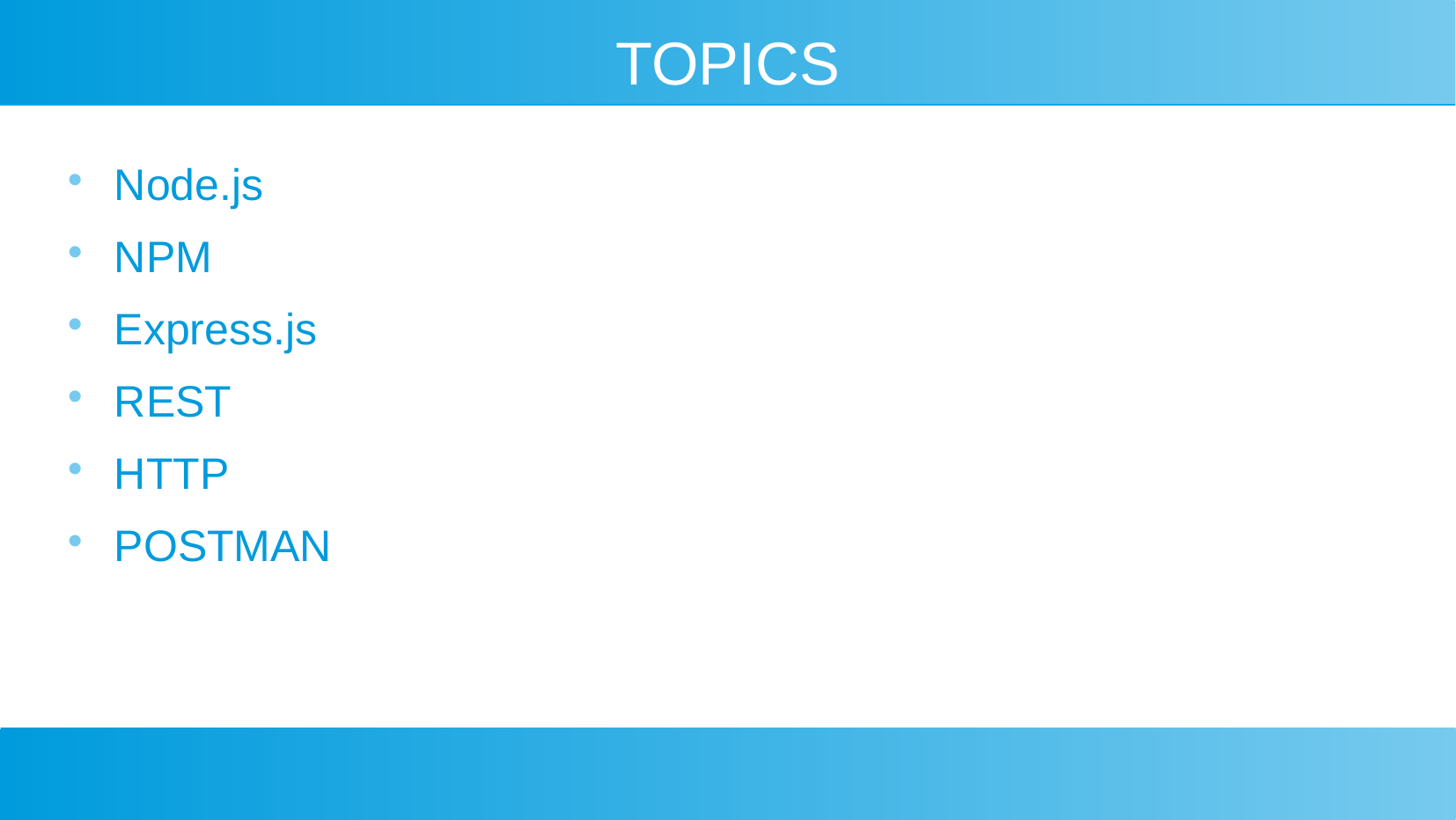

# TOPICS
Node.js
NPM
Express.js
REST
HTTP
POSTMAN